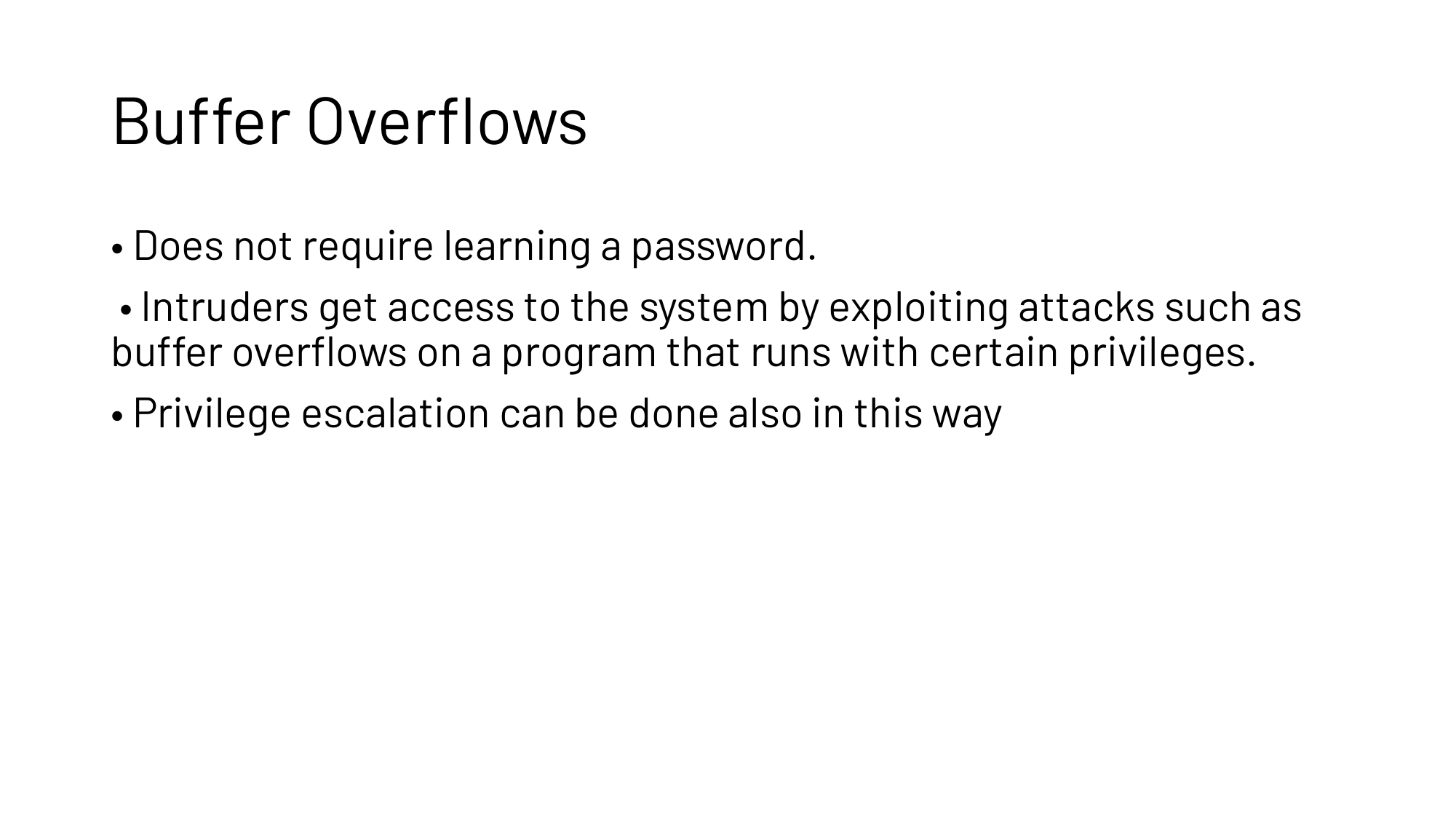

# Buffer Overflows
• Does not require learning a password.
 • Intruders get access to the system by exploiting attacks such as buffer overflows on a program that runs with certain privileges.
• Privilege escalation can be done also in this way